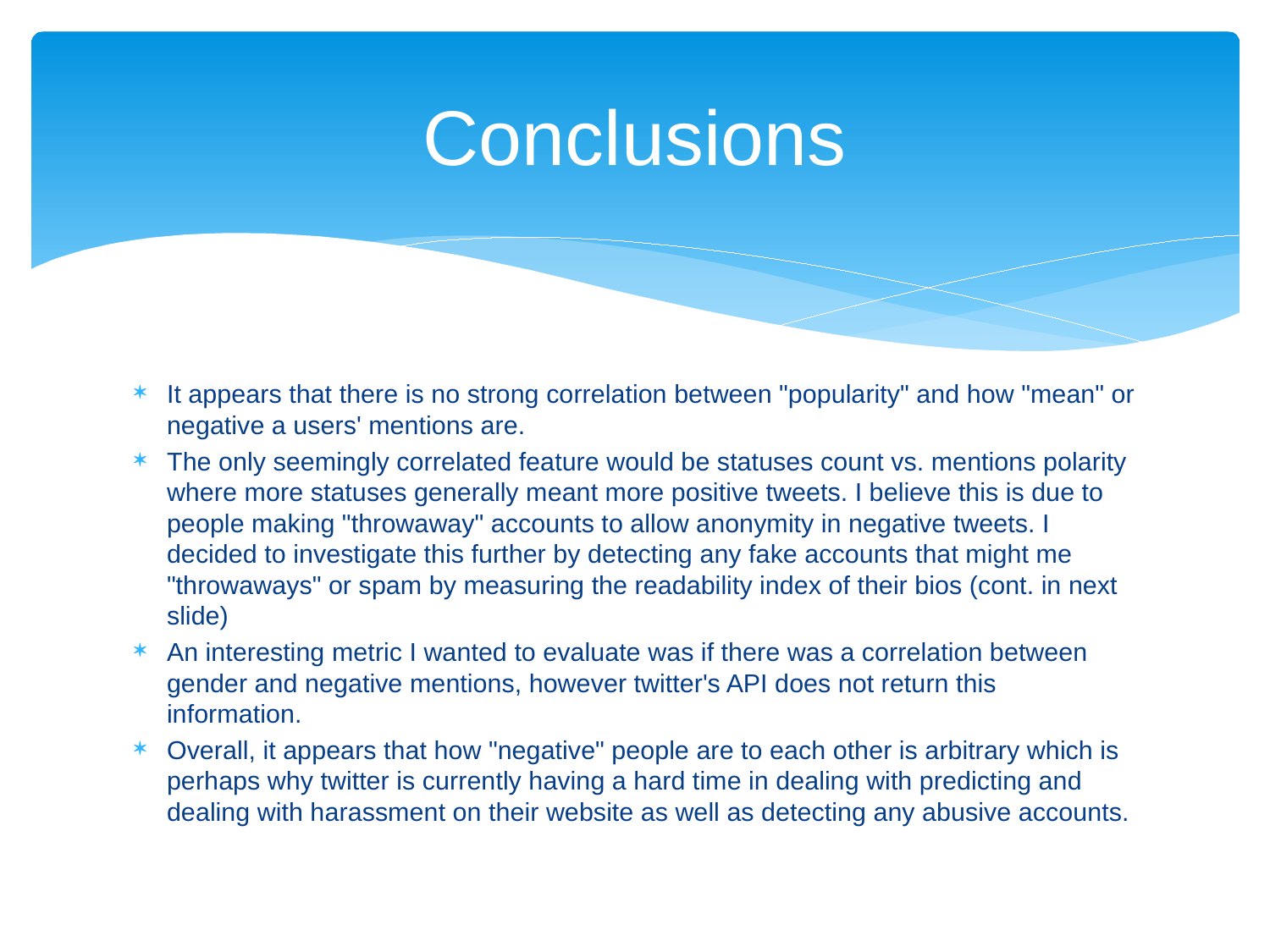

# Conclusions
It appears that there is no strong correlation between "popularity" and how "mean" or negative a users' mentions are.
The only seemingly correlated feature would be statuses count vs. mentions polarity where more statuses generally meant more positive tweets. I believe this is due to people making "throwaway" accounts to allow anonymity in negative tweets. I decided to investigate this further by detecting any fake accounts that might me "throwaways" or spam by measuring the readability index of their bios (cont. in next slide)
An interesting metric I wanted to evaluate was if there was a correlation between gender and negative mentions, however twitter's API does not return this information.
Overall, it appears that how "negative" people are to each other is arbitrary which is perhaps why twitter is currently having a hard time in dealing with predicting and dealing with harassment on their website as well as detecting any abusive accounts.